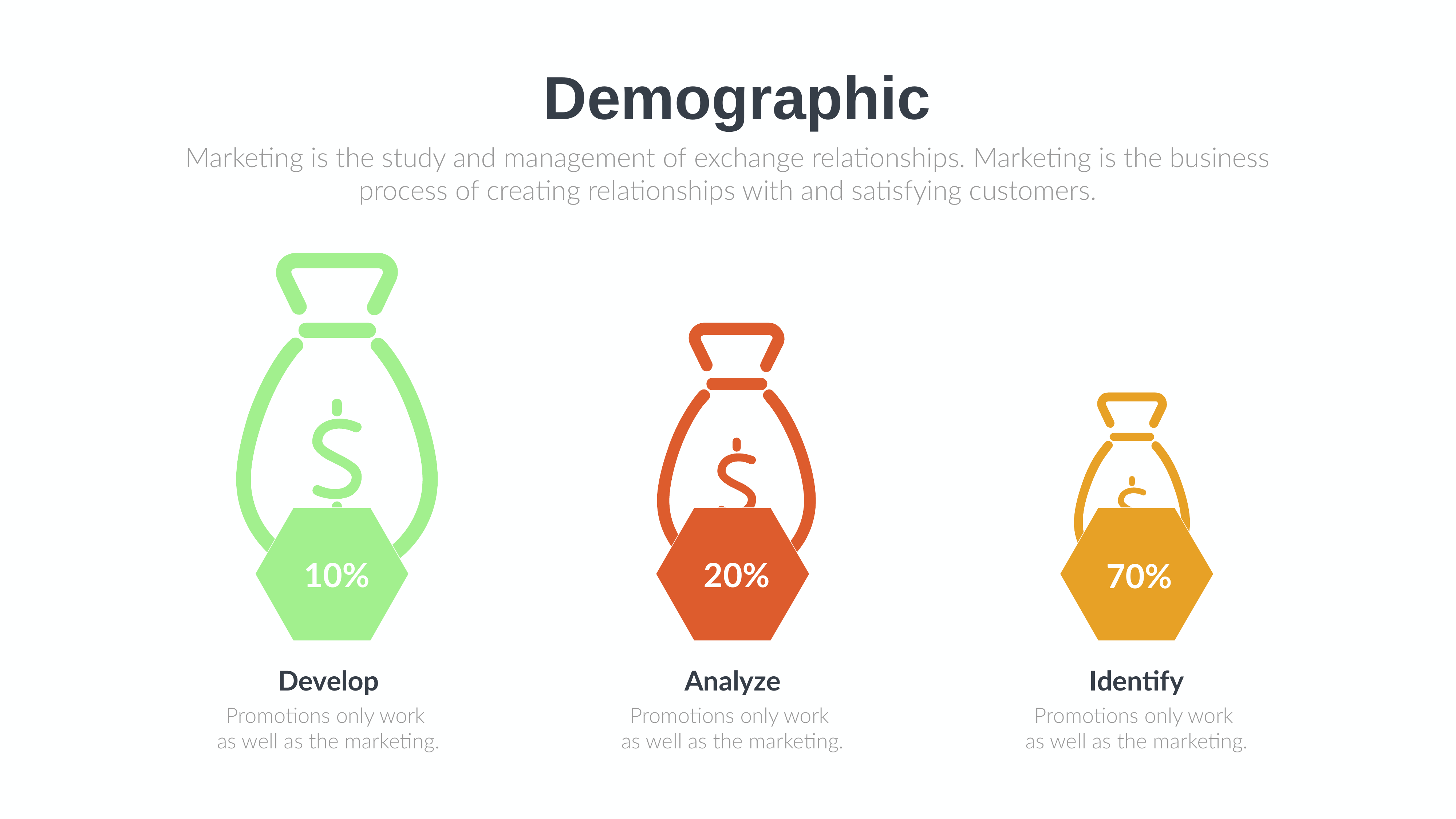

Demographic
Marketing is the study and management of exchange relationships. Marketing is the business process of creating relationships with and satisfying customers.

20%
10%
70%
Develop
Promotions only work
as well as the marketing.
Analyze
Promotions only work
as well as the marketing.
Identify
Promotions only work
as well as the marketing.